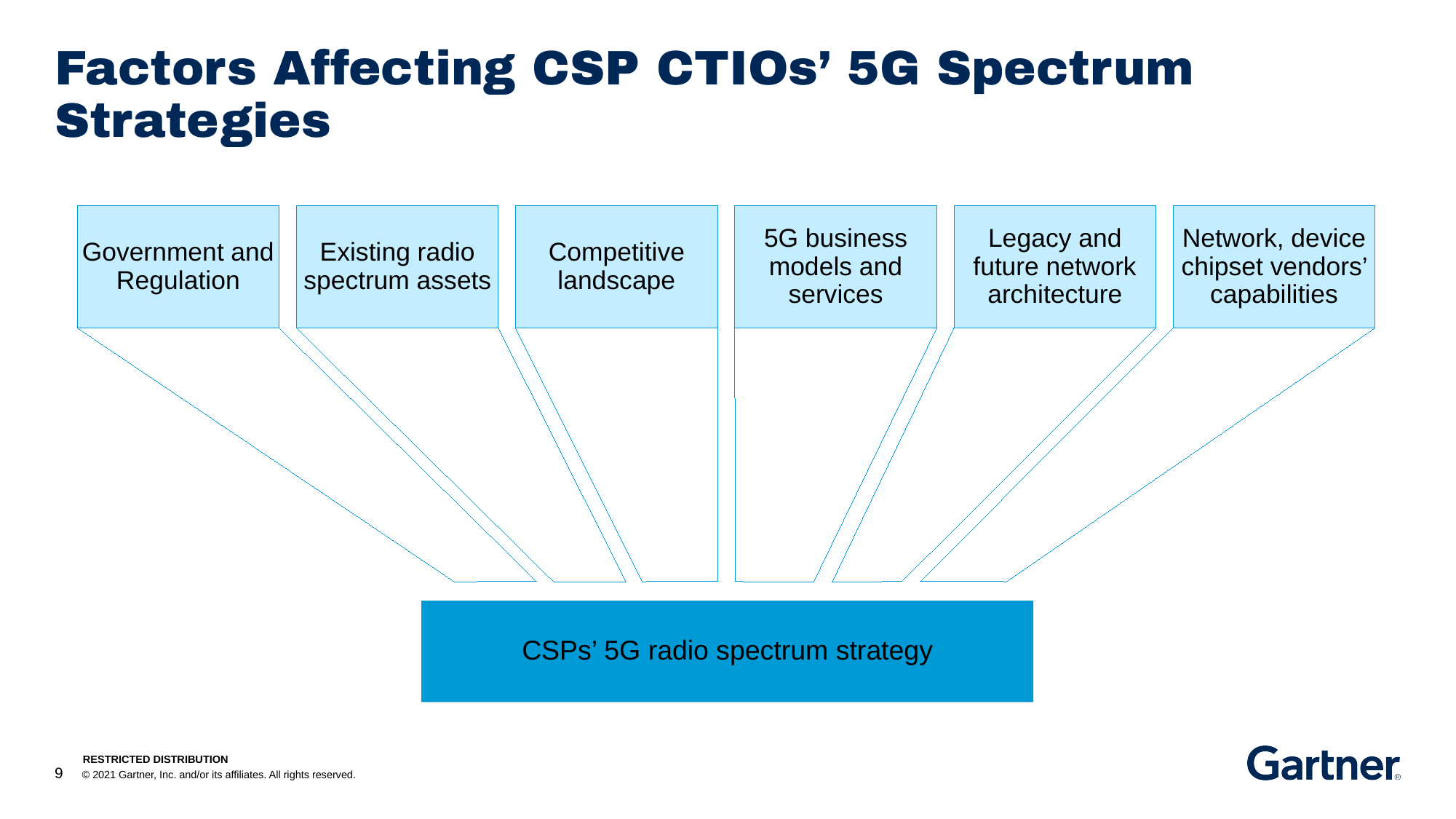

# Factors Affecting CSP CTIOs’ 5G Spectrum Strategies
Government and Regulation
Existing radio spectrum assets
Competitive landscape
5G business models and services
Legacy and future network architecture
Network, device chipset vendors’ capabilities

CSPs’ 5G radio spectrum strategy